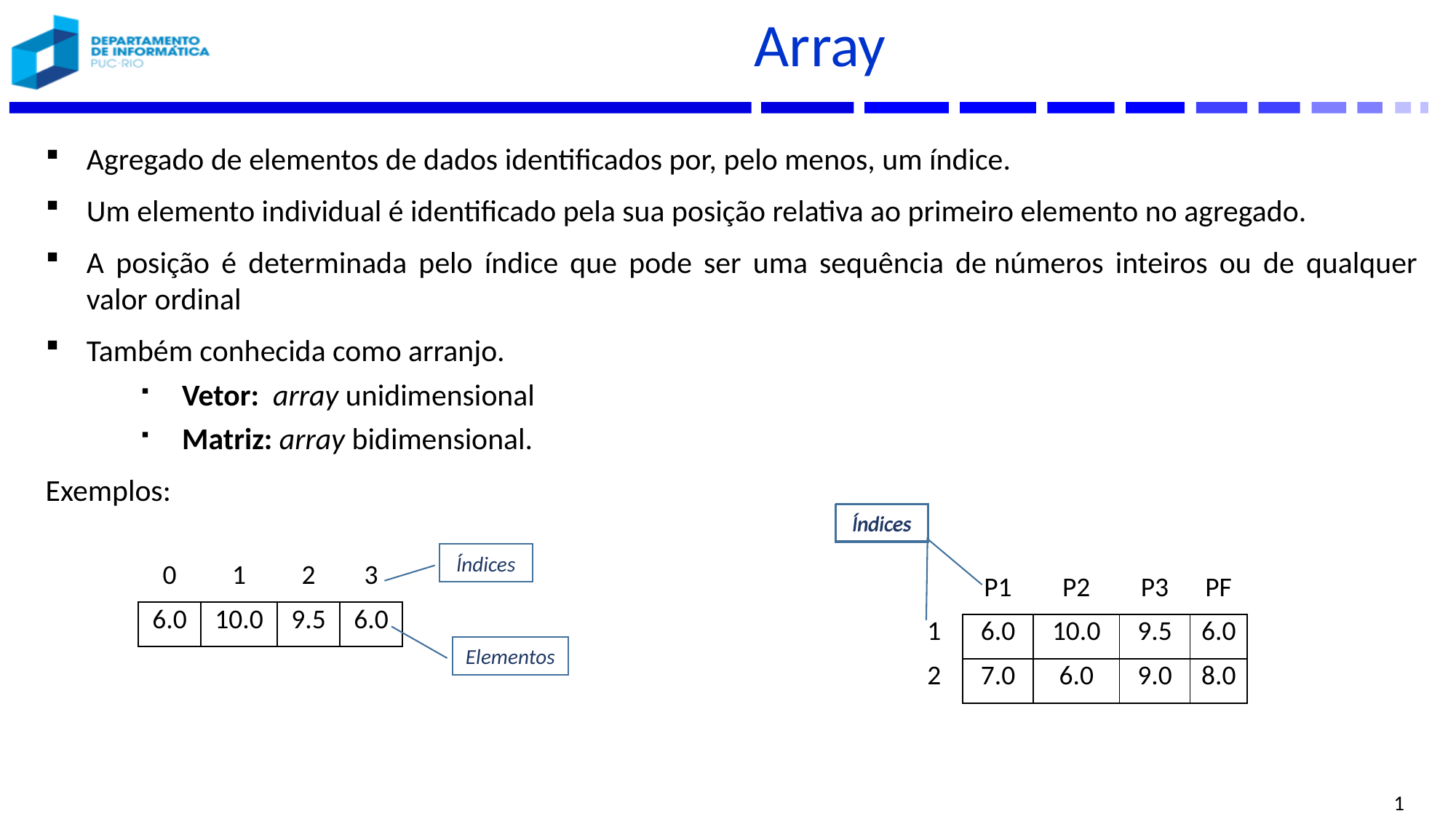

# Array
Agregado de elementos de dados identificados por, pelo menos, um índice.
Um elemento individual é identificado pela sua posição relativa ao primeiro elemento no agregado.
A posição é determinada pelo índice que pode ser uma sequência de números inteiros ou de qualquer valor ordinal
Também conhecida como arranjo.
Vetor:  array unidimensional
Matriz: array bidimensional.
Exemplos:
Índices
Índices
Índices
| 0 | 1 | 2 | 3 |
| --- | --- | --- | --- |
| 6.0 | 10.0 | 9.5 | 6.0 |
|  | P1 | P2 | P3 | PF |
| --- | --- | --- | --- | --- |
| 1 | 6.0 | 10.0 | 9.5 | 6.0 |
| 2 | 7.0 | 6.0 | 9.0 | 8.0 |
Elementos
1